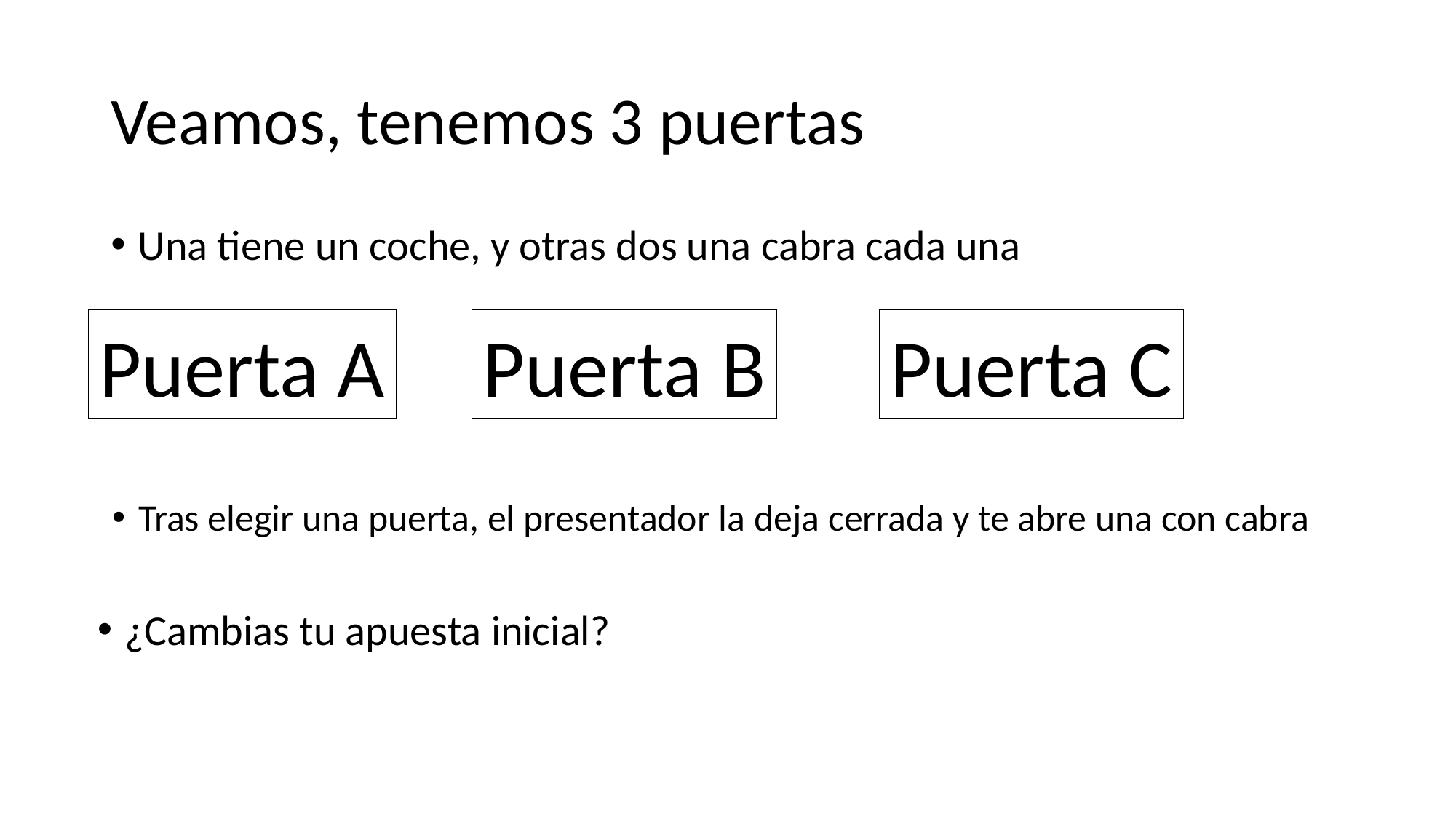

# Veamos, tenemos 3 puertas
Una tiene un coche, y otras dos una cabra cada una
Puerta A
Puerta B
Puerta C
Tras elegir una puerta, el presentador la deja cerrada y te abre una con cabra
¿Cambias tu apuesta inicial?